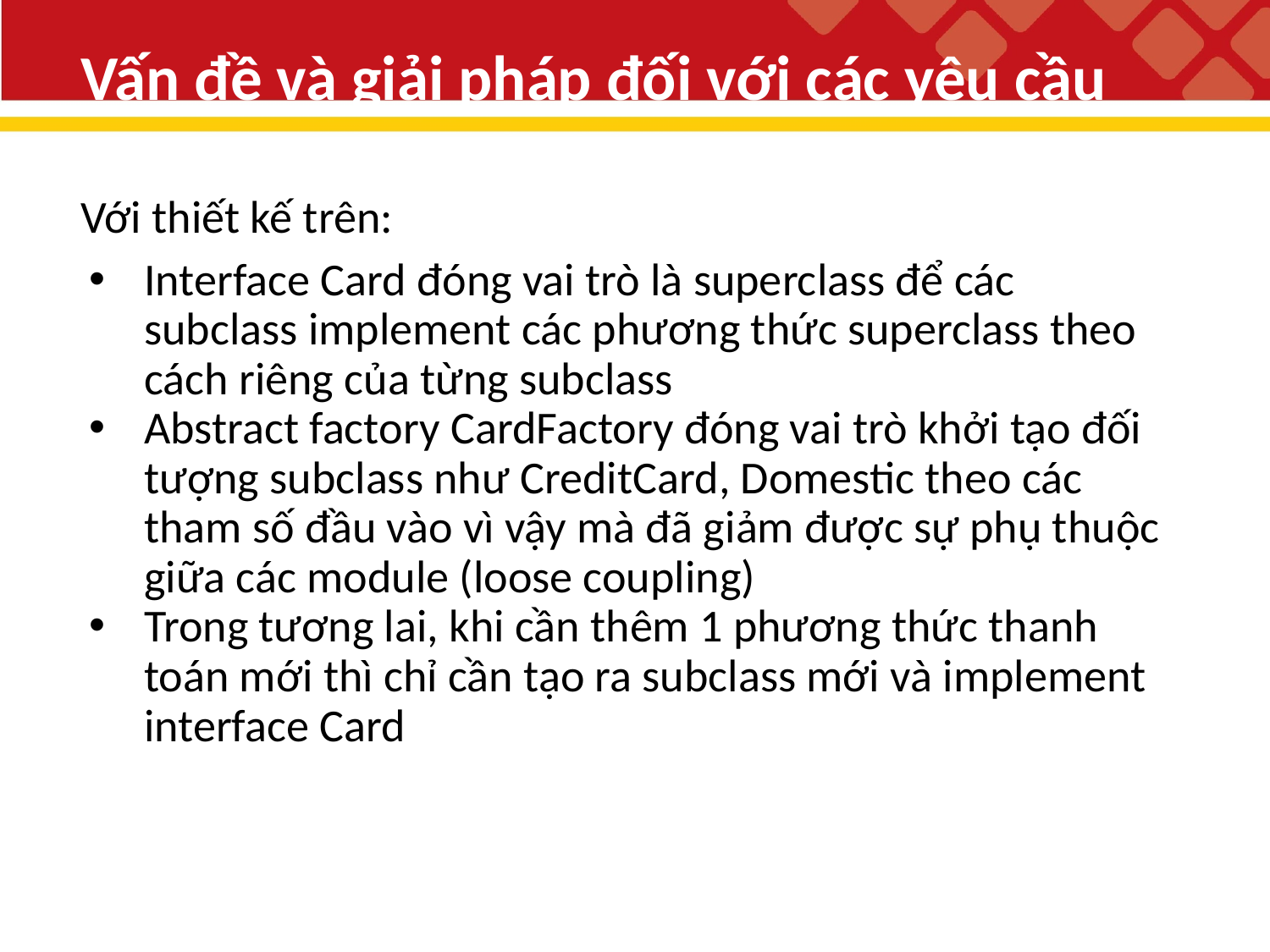

# Vấn đề và giải pháp đối với các yêu cầu
Với thiết kế trên:
Interface Card đóng vai trò là superclass để các subclass implement các phương thức superclass theo cách riêng của từng subclass
Abstract factory CardFactory đóng vai trò khởi tạo đối tượng subclass như CreditCard, Domestic theo các tham số đầu vào vì vậy mà đã giảm được sự phụ thuộc giữa các module (loose coupling)
Trong tương lai, khi cần thêm 1 phương thức thanh toán mới thì chỉ cần tạo ra subclass mới và implement interface Card